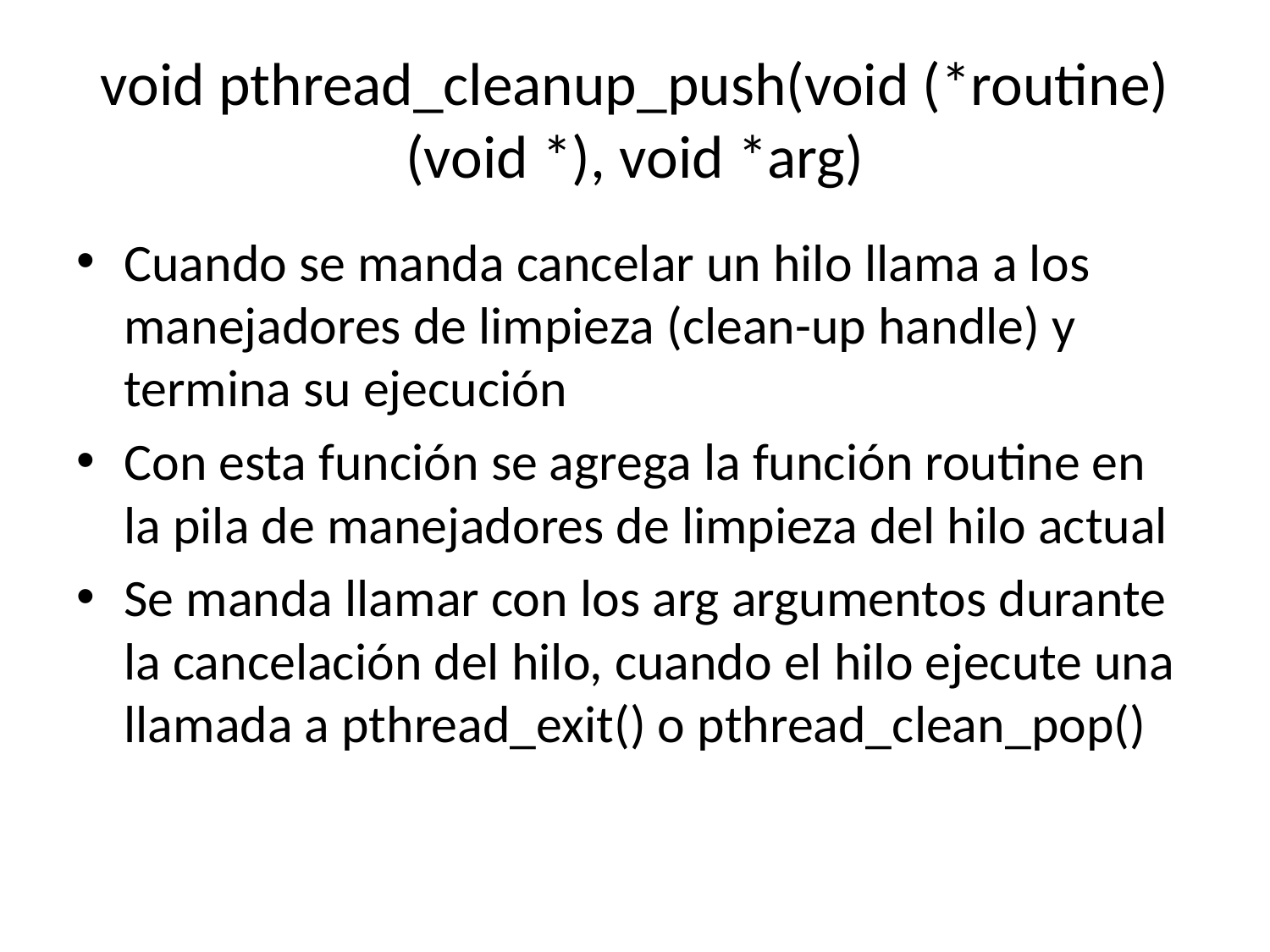

# void pthread_cleanup_push(void (*routine)(void *), void *arg)
Cuando se manda cancelar un hilo llama a los manejadores de limpieza (clean-up handle) y termina su ejecución
Con esta función se agrega la función routine en la pila de manejadores de limpieza del hilo actual
Se manda llamar con los arg argumentos durante la cancelación del hilo, cuando el hilo ejecute una llamada a pthread_exit() o pthread_clean_pop()